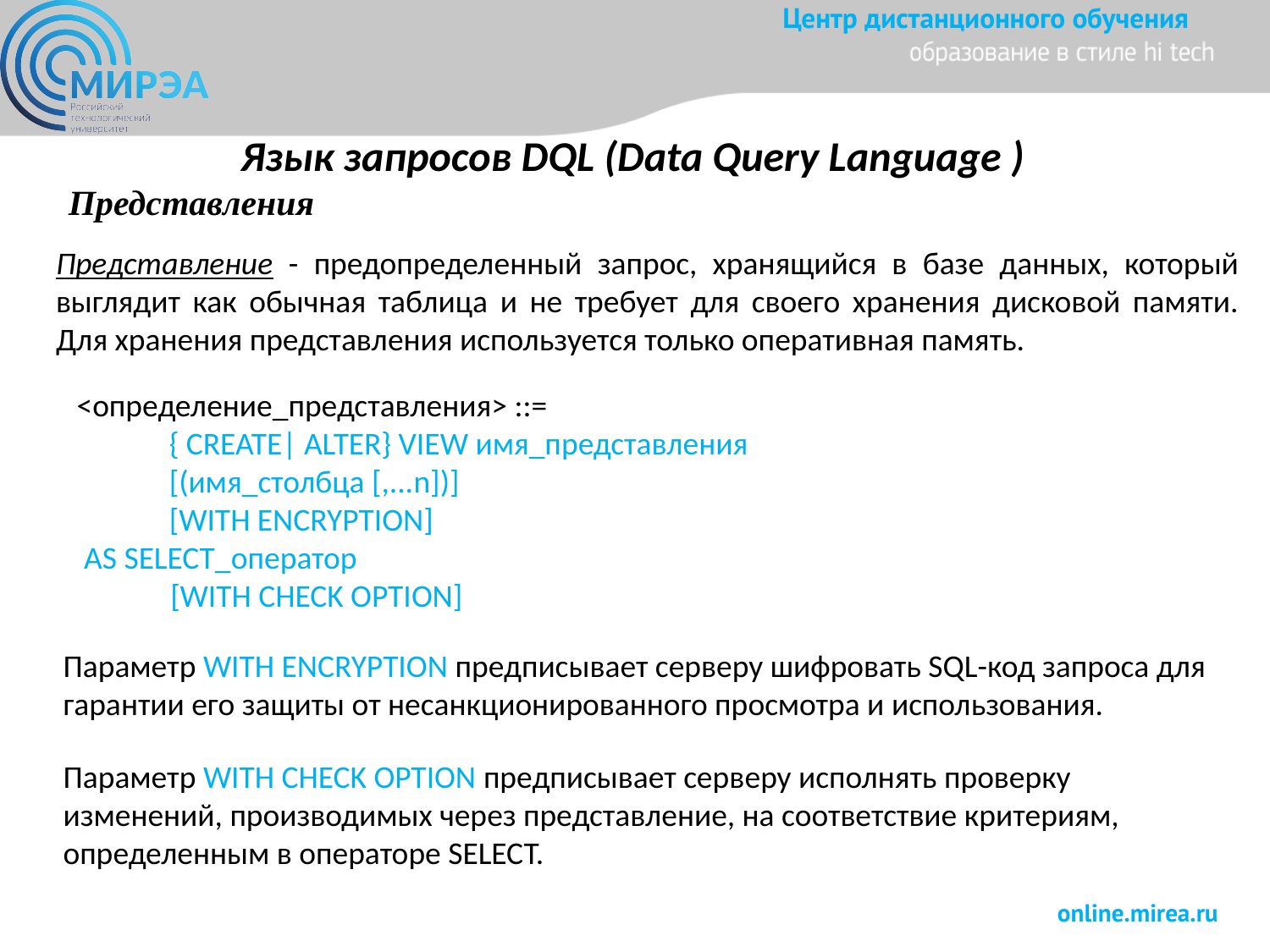

# Язык запросов DQL (Data Query Language )
Представления
Представление - предопределенный запрос, хранящийся в базе данных, который выглядит как обычная таблица и не требует для своего хранения дисковой памяти. Для хранения представления используется только оперативная память.
<определение_представления> ::=
    { CREATE| ALTER} VIEW имя_представления
    [(имя_столбца [,...n])]
    [WITH ENCRYPTION]
 AS SELECT_оператор
             [WITH CHECK OPTION]
Параметр WITH ENCRYPTION предписывает серверу шифровать SQL-код запроса для гарантии его защиты от несанкционированного просмотра и использования.
Параметр WITH CHECK OPTION предписывает серверу исполнять проверку изменений, производимых через представление, на соответствие критериям, определенным в операторе SELECT.